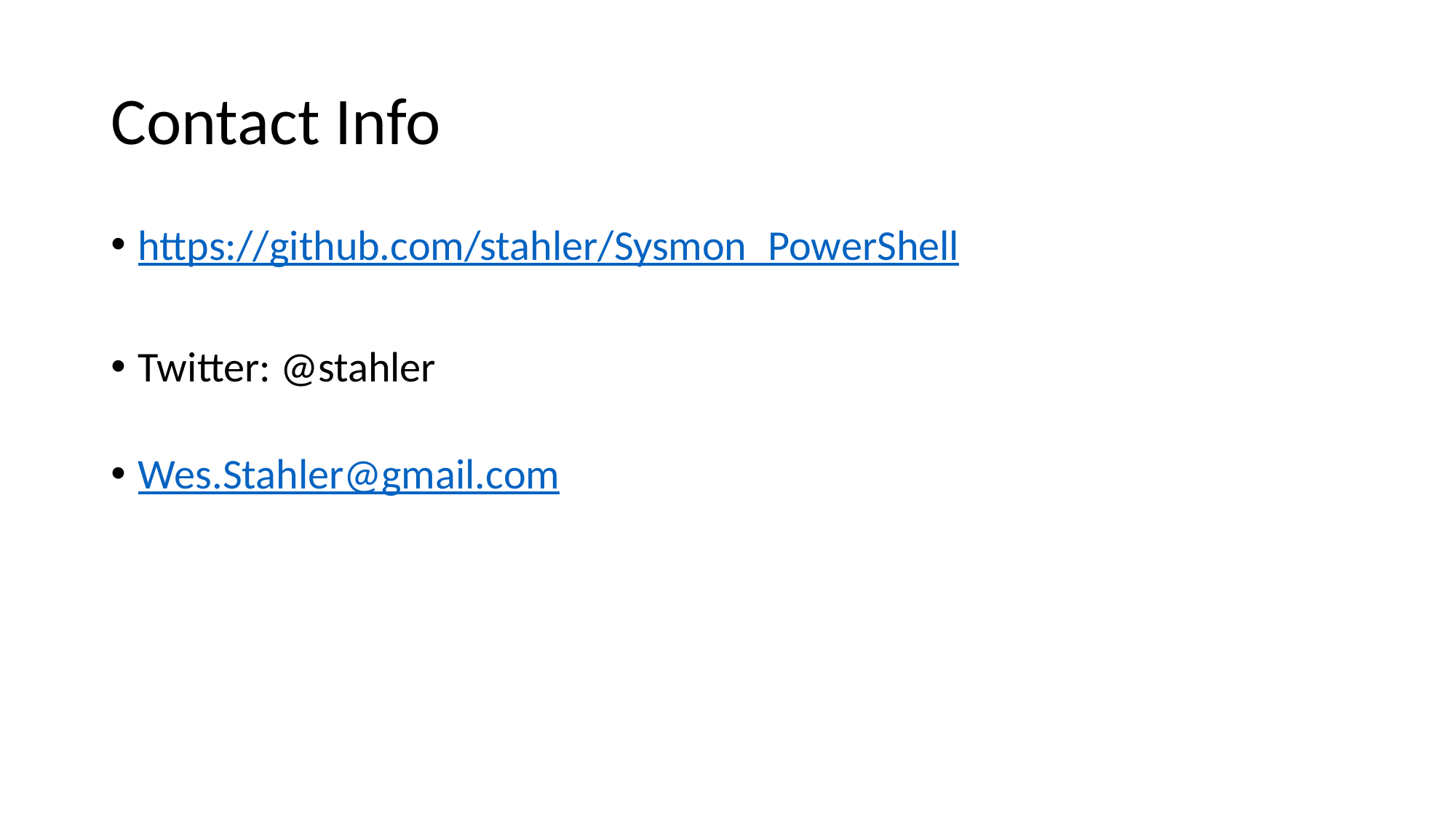

# Contact Info
https://github.com/stahler/Sysmon_PowerShell

Twitter: @stahler
Wes.Stahler@gmail.com